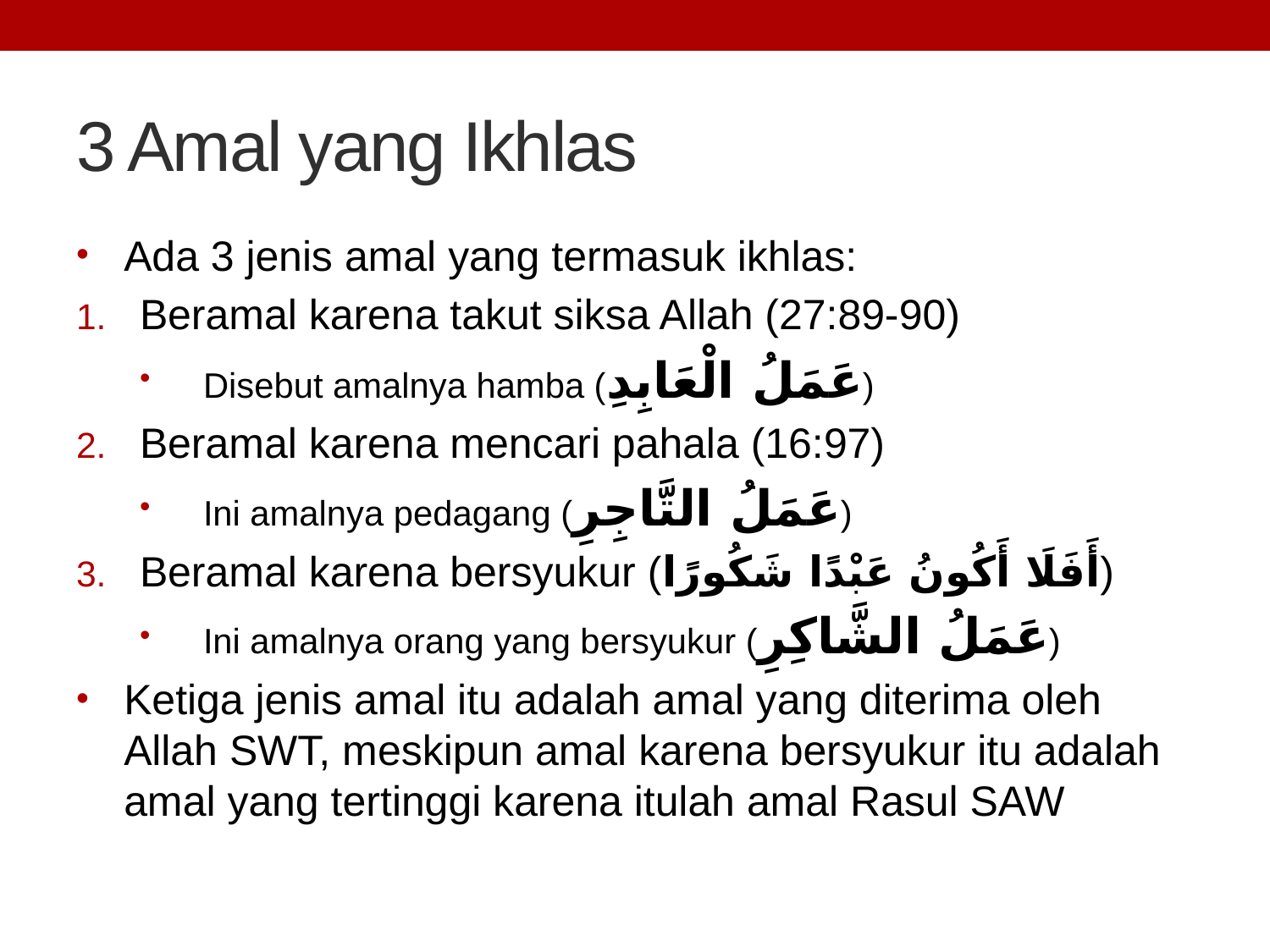

# 3 Amal yang Ikhlas
Ada 3 jenis amal yang termasuk ikhlas:
Beramal karena takut siksa Allah (27:89-90)
Disebut amalnya hamba (عَمَلُ الْعَابِدِ)
Beramal karena mencari pahala (16:97)
Ini amalnya pedagang (عَمَلُ التَّاجِرِ)
Beramal karena bersyukur (أَفَلَا أَكُونُ عَبْدًا شَكُورًا)
Ini amalnya orang yang bersyukur (عَمَلُ الشَّاكِرِ)
Ketiga jenis amal itu adalah amal yang diterima oleh Allah SWT, meskipun amal karena bersyukur itu adalah amal yang tertinggi karena itulah amal Rasul SAW